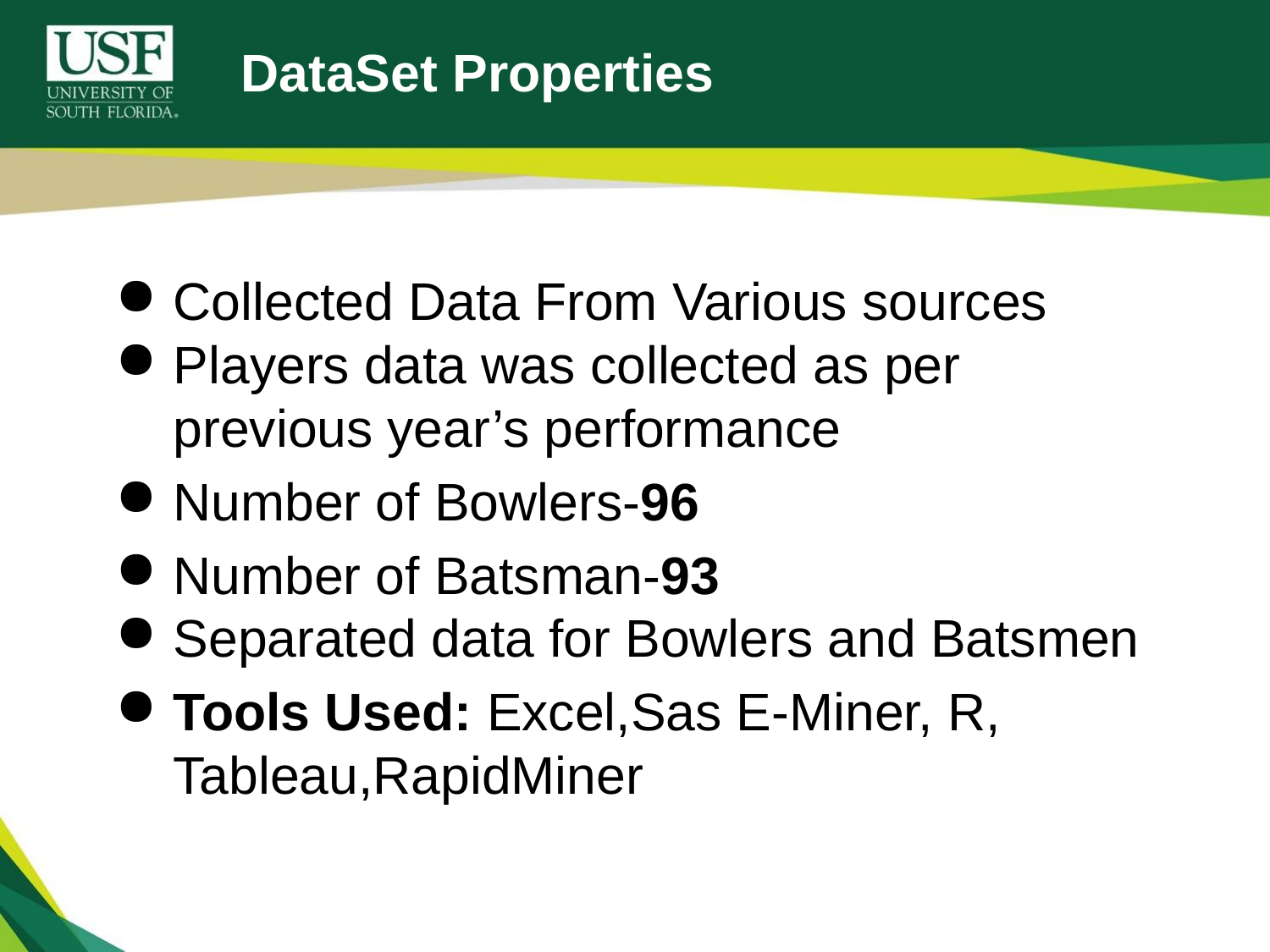

DataSet Properties
Collected Data From Various sources
Players data was collected as per previous year’s performance
Number of Bowlers-96
Number of Batsman-93
Separated data for Bowlers and Batsmen
Tools Used: Excel,Sas E-Miner, R, Tableau,RapidMiner